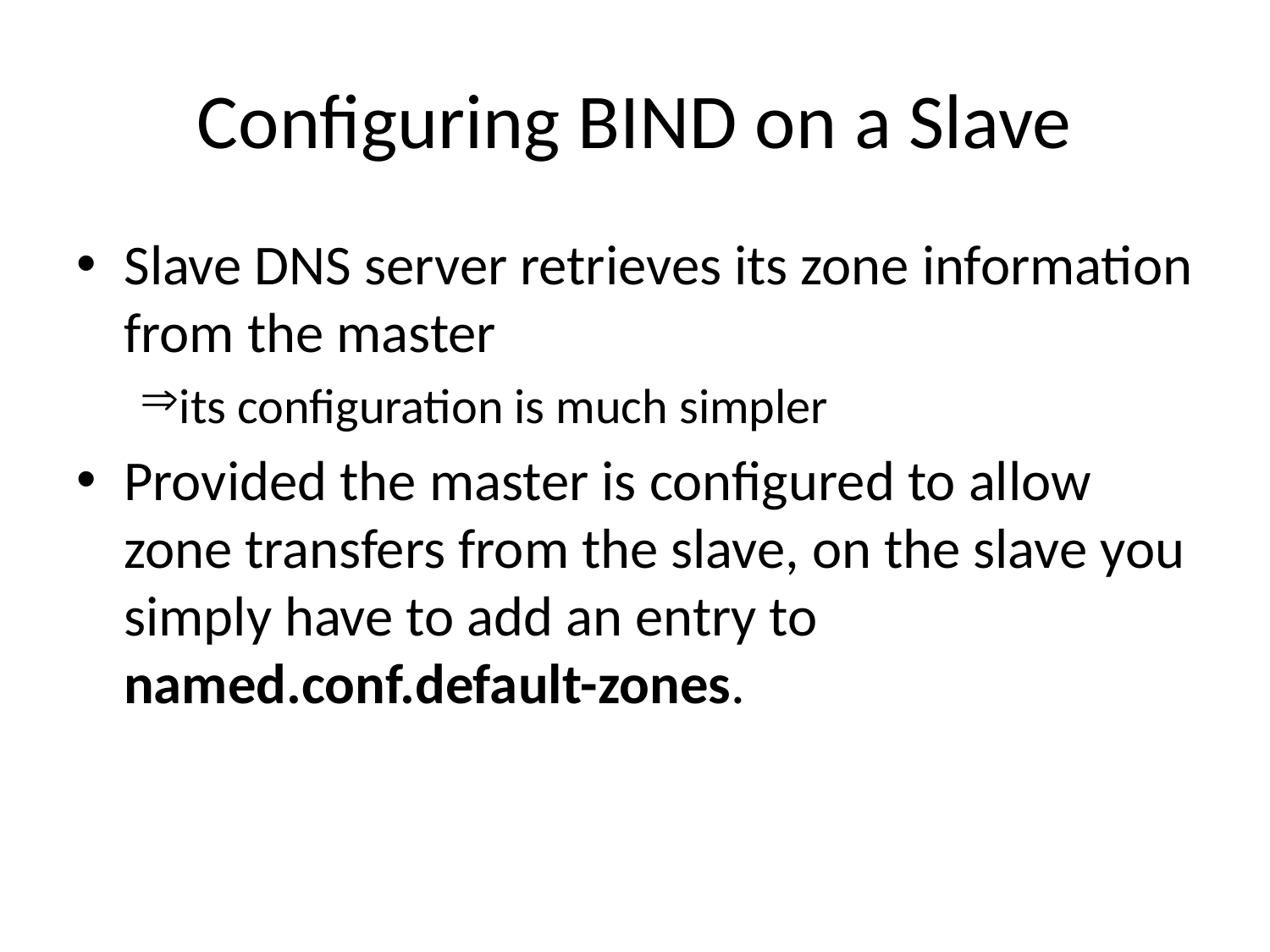

# Configuring BIND on a Slave
Slave DNS server retrieves its zone information from the master
its configuration is much simpler
Provided the master is configured to allow zone transfers from the slave, on the slave you simply have to add an entry to named.conf.default-zones.